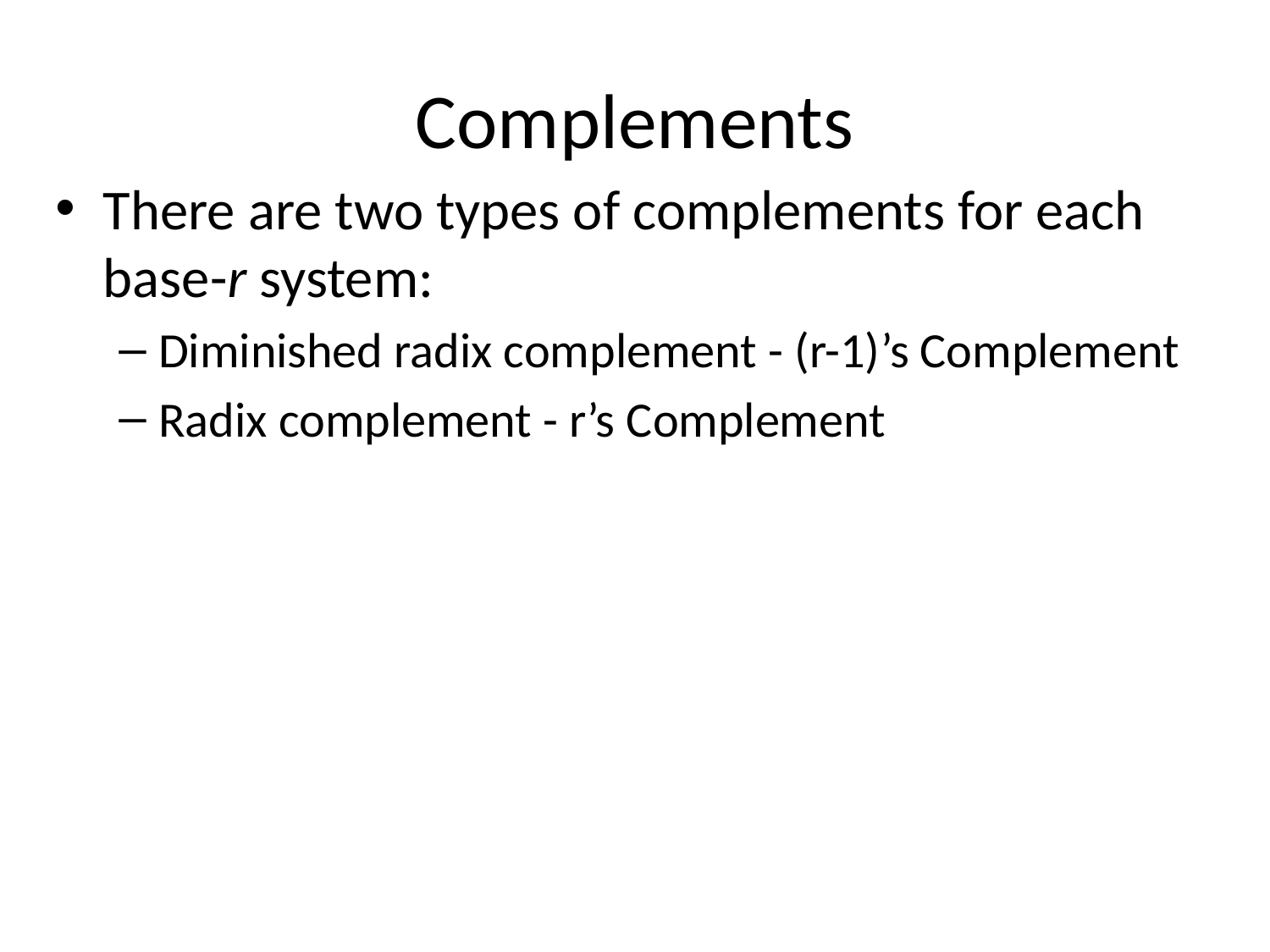

# Complements
There are two types of complements for each base-r system:
Diminished radix complement - (r-1)’s Complement
Radix complement - r’s Complement